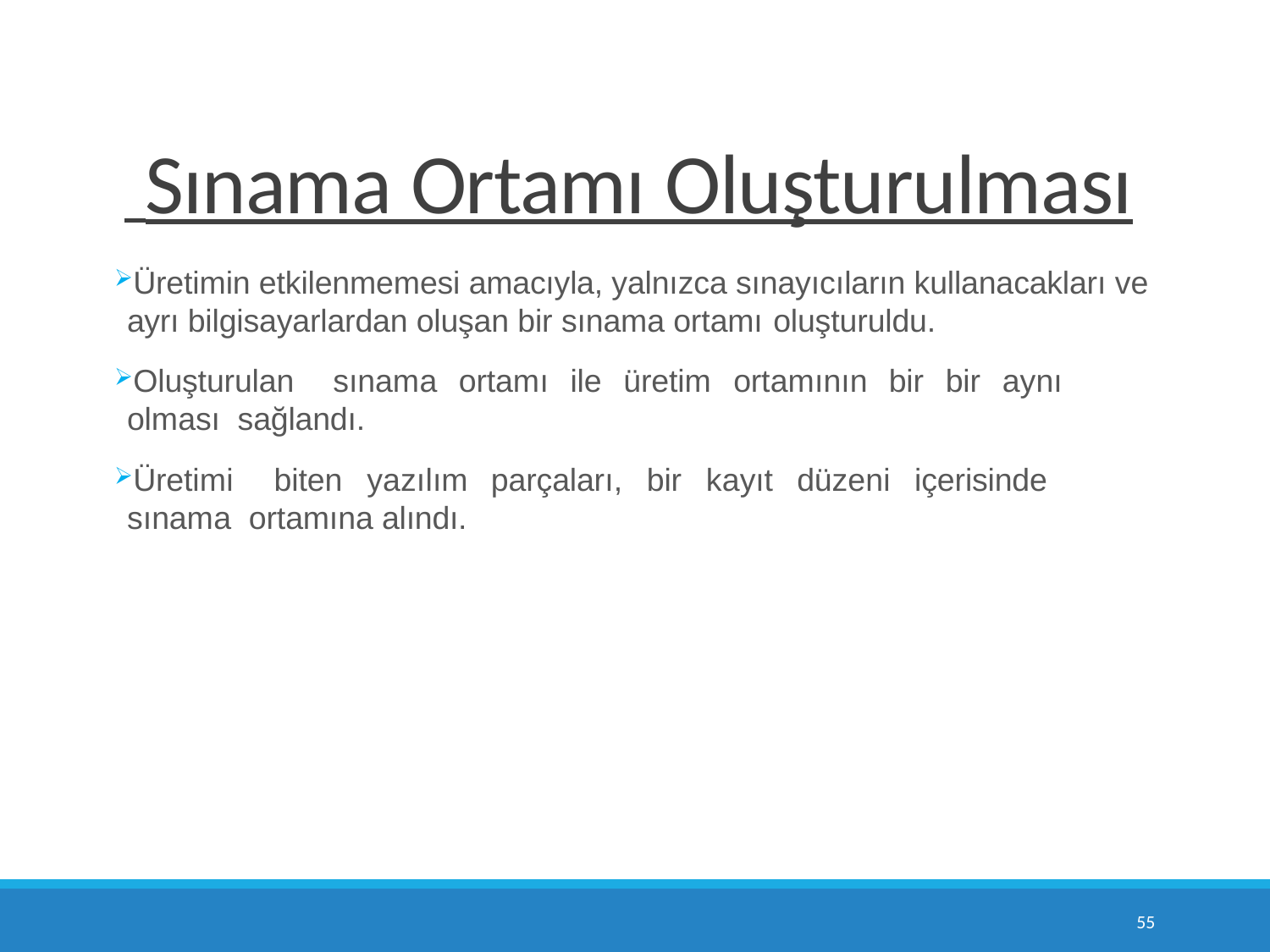

# Sınama Ortamı Oluşturulması
Üretimin etkilenmemesi amacıyla, yalnızca sınayıcıların kullanacakları ve  ayrı bilgisayarlardan oluşan bir sınama ortamı oluşturuldu.
Oluşturulan	sınama	ortamı	ile	üretim	ortamının	bir	bir	aynı	olması  sağlandı.
Üretimi	biten	yazılım	parçaları,	bir	kayıt	düzeni	içerisinde	sınama  ortamına alındı.
55